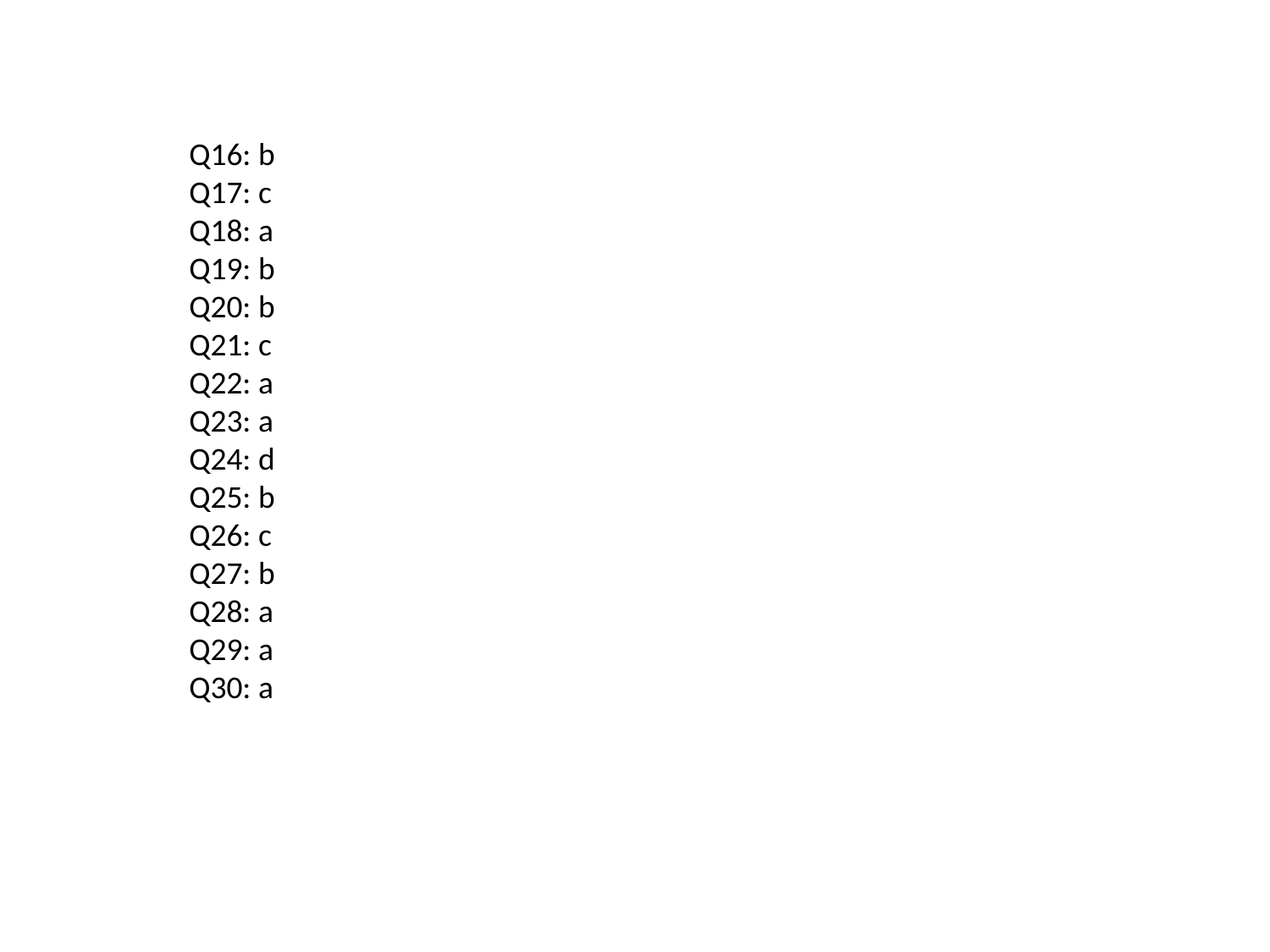

Q16: b
Q17: c
Q18: a
Q19: b
Q20: b
Q21: c
Q22: a
Q23: a
Q24: d
Q25: b
Q26: c
Q27: b
Q28: a
Q29: a
Q30: a